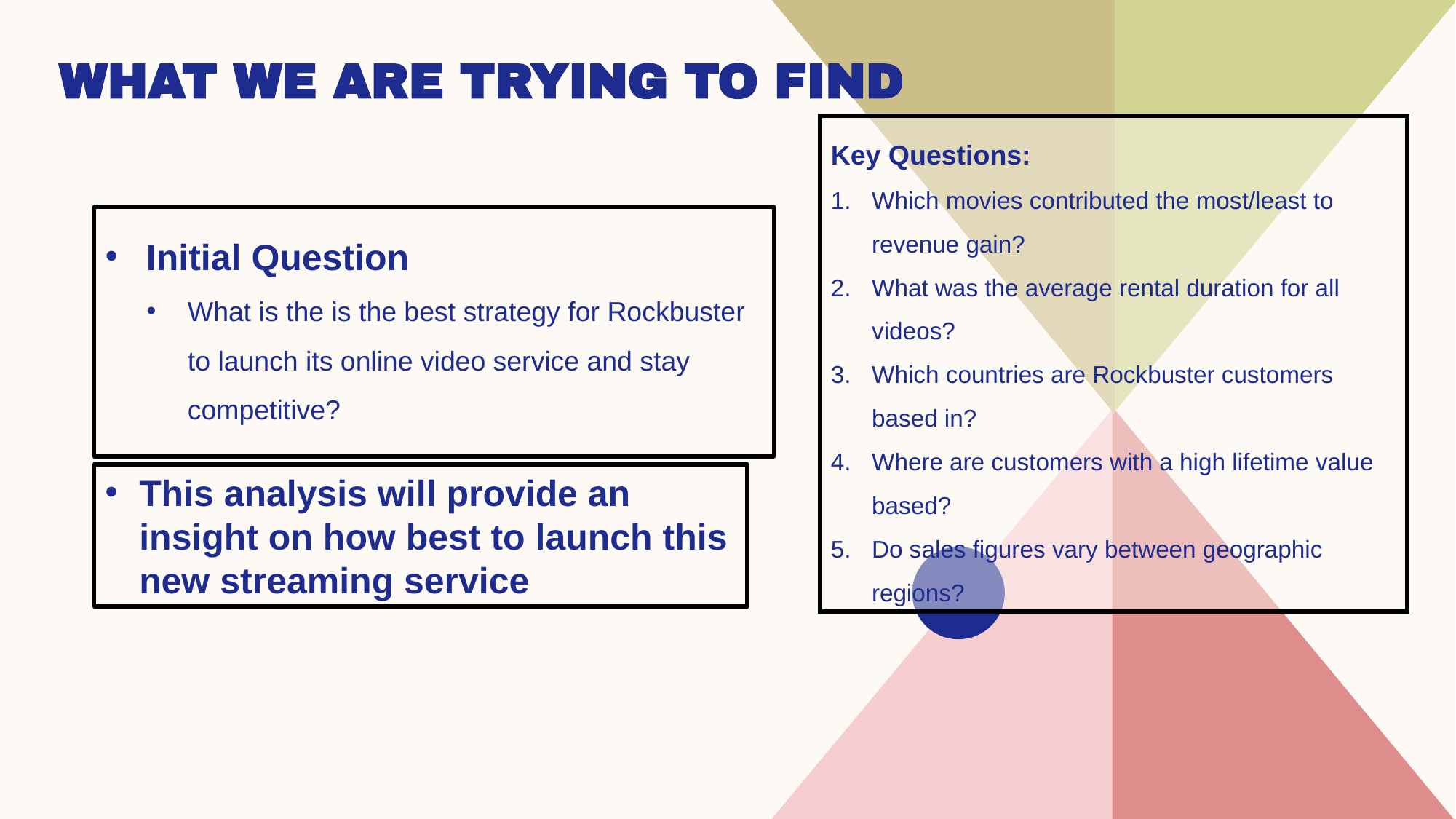

# What we are trying to find
Key Questions:
Which movies contributed the most/least to revenue gain?
What was the average rental duration for all videos?
Which countries are Rockbuster customers based in?
Where are customers with a high lifetime value based?
Do sales figures vary between geographic regions?
Initial Question
What is the is the best strategy for Rockbuster to launch its online video service and stay competitive?

This analysis will provide an insight on how best to launch this new streaming service